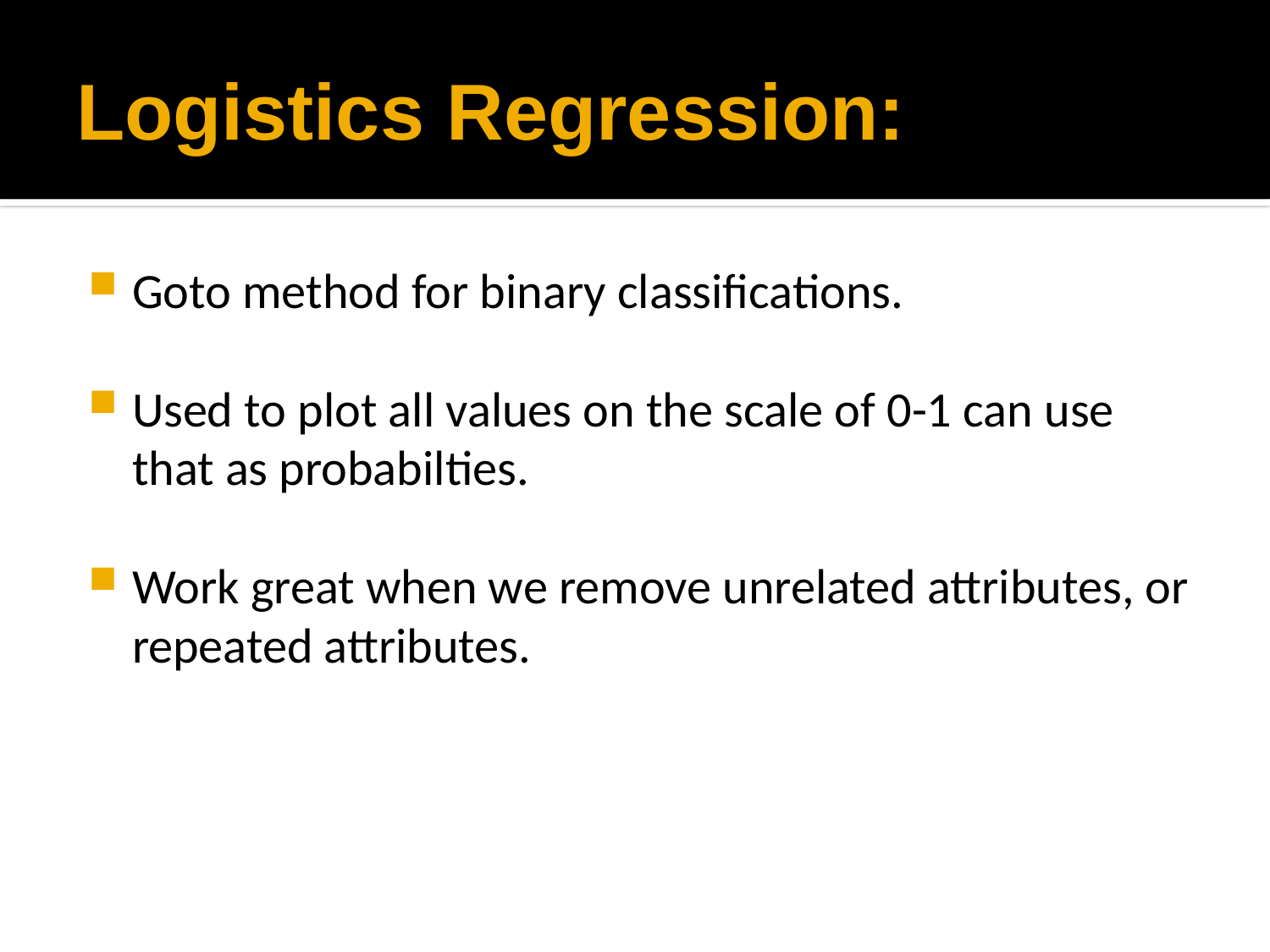

# Logistics Regression:
Goto method for binary classifications.

Used to plot all values on the scale of 0-1 can use that as probabilties.

Work great when we remove unrelated attributes, or repeated attributes.